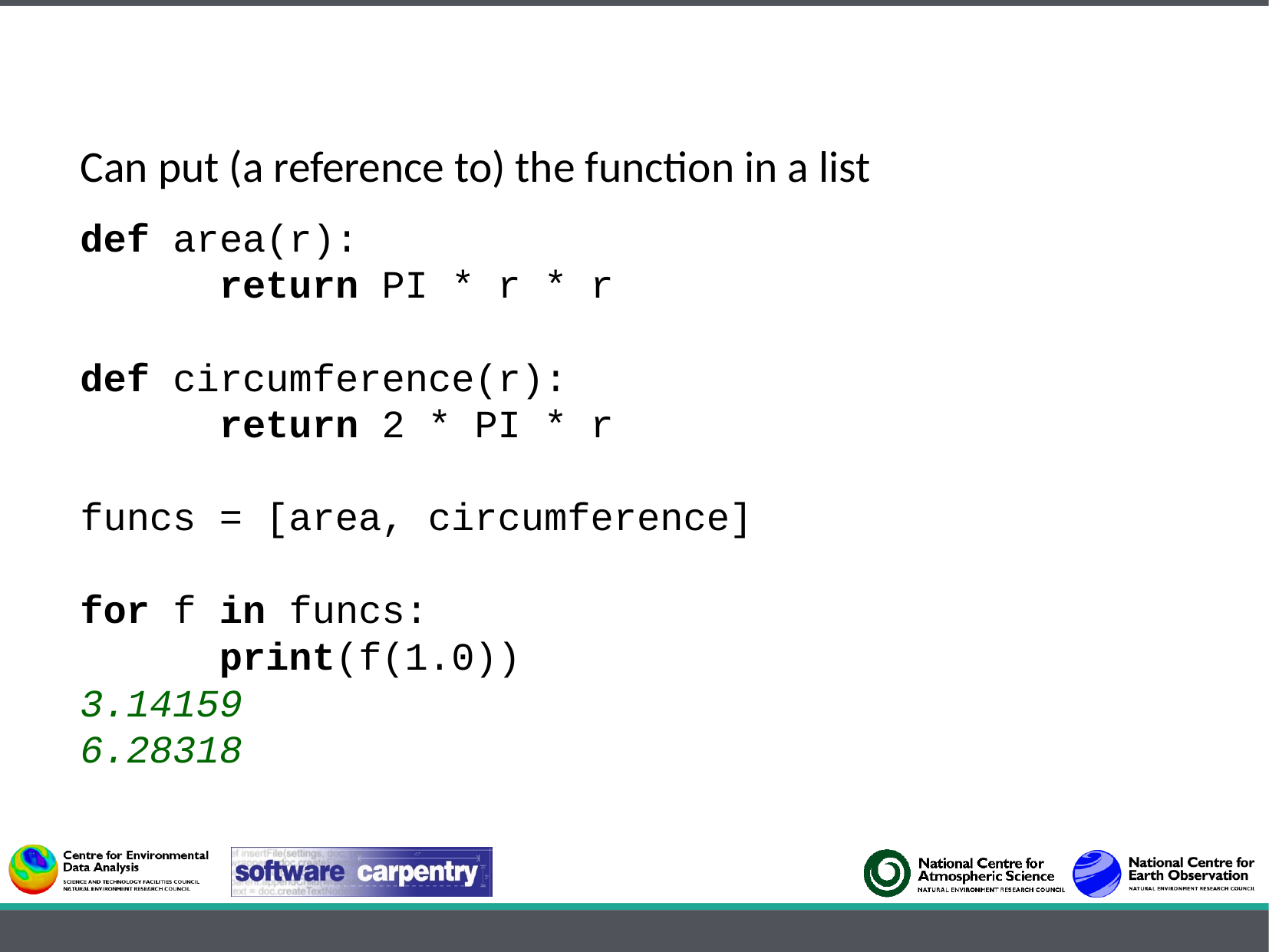

Can put (a reference to) the function in a list
def area(r):
      return PI * r * r

def circumference(r):
      return 2 * PI * r

funcs = [area, circumference]

for f in funcs:
      print(f(1.0))
3.14159
6.28318